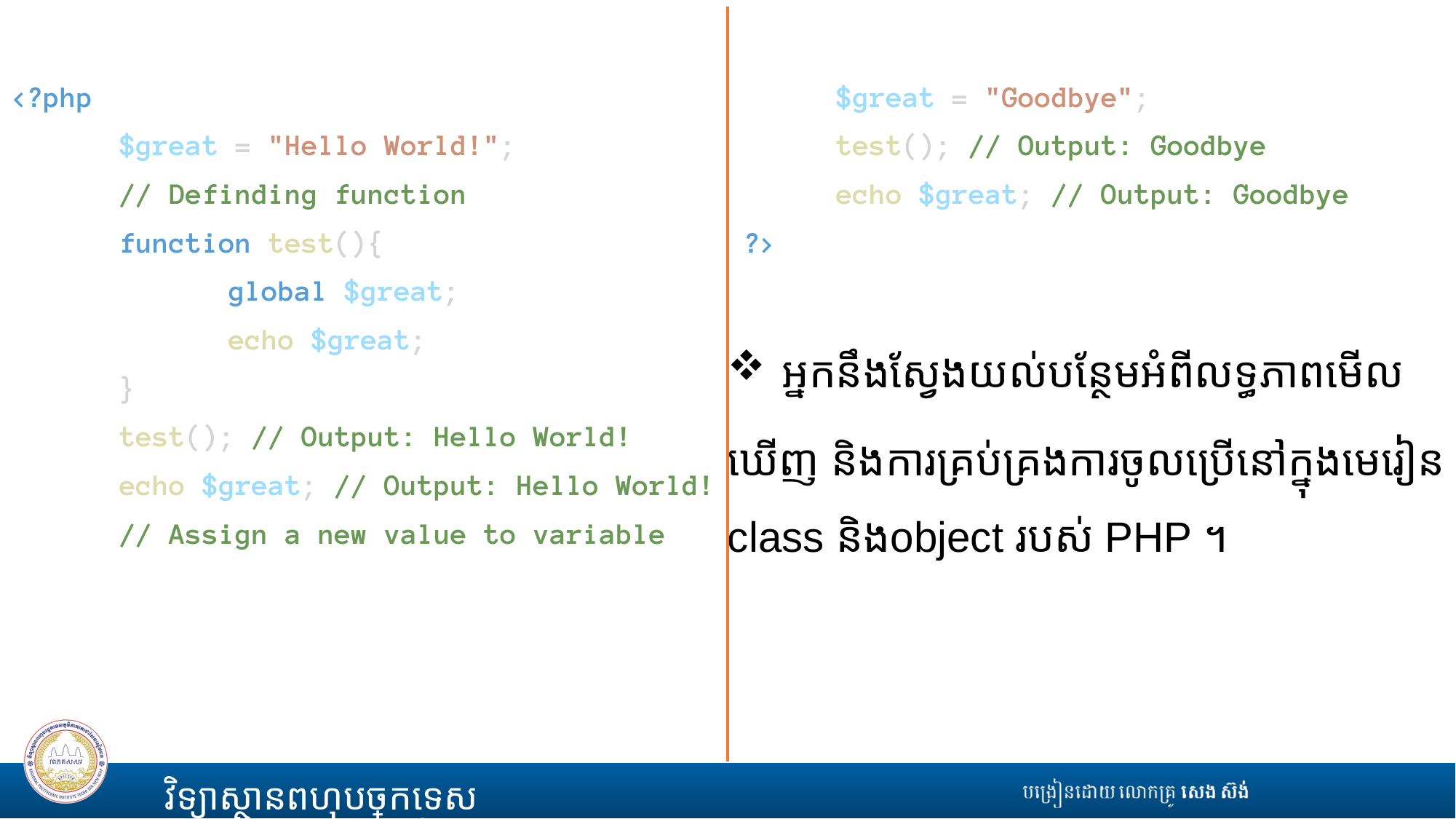

<?php
	$great = "Hello World!";
     	// Definding function
     	function test(){
       	global $great;
            	echo $great;
     	}
     	test(); // Output: Hello World!
     	echo $great; // Output: Hello World!
     	// Assign a new value to variable

     	$great = "Goodbye";
     	test(); // Output: Goodbye
	echo $great; // Output: Goodbye
 ?>

អ្នកនឹងស្វែងយល់បន្ថែមអំពីលទ្ធភាពមើល
ឃើញ និងការគ្រប់គ្រងការចូលប្រើនៅក្នុងមេរៀន class និងobject របស់ PHP ។